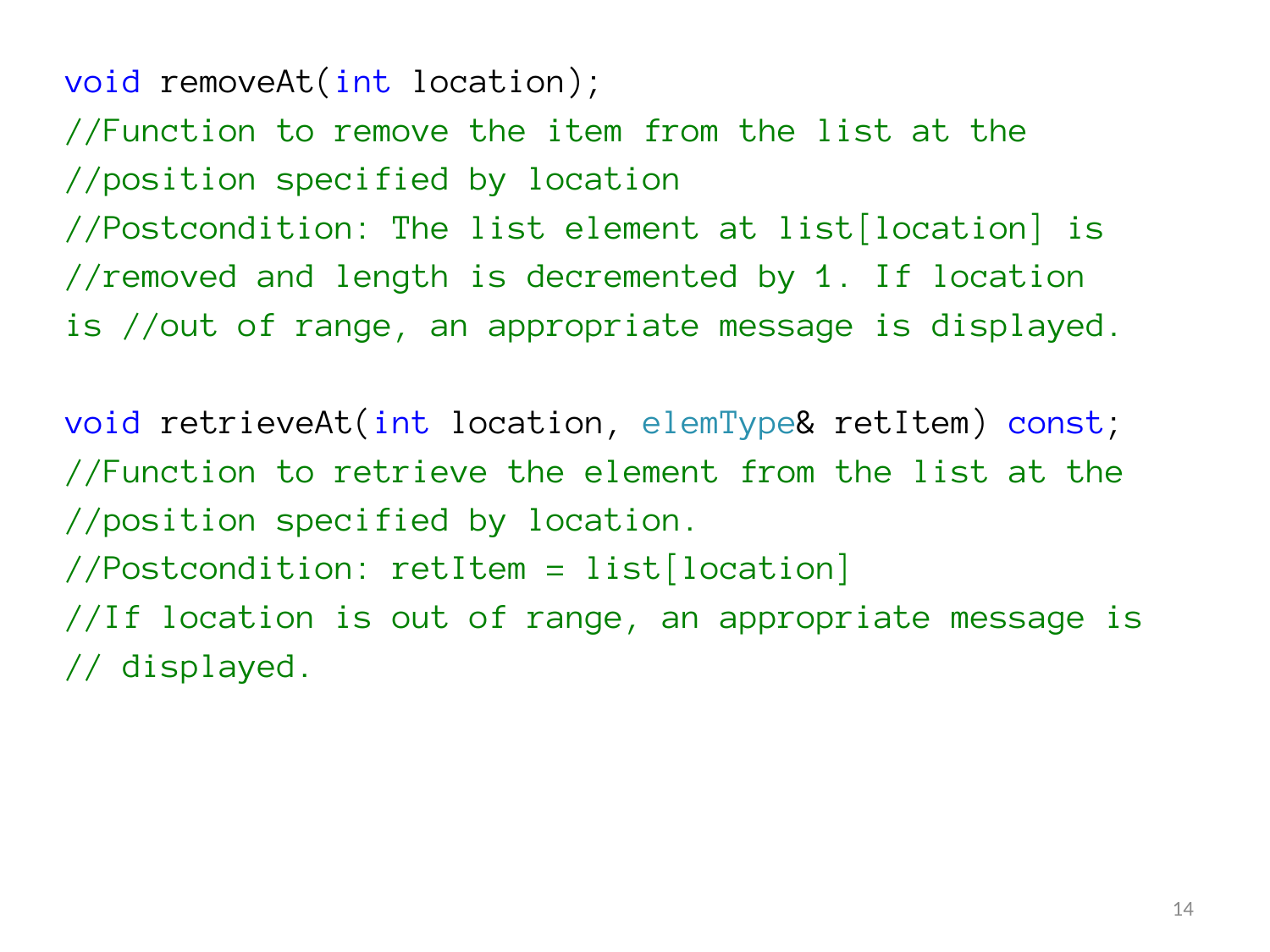

void removeAt(int location);
//Function to remove the item from the list at the
//position specified by location
//Postcondition: The list element at list[location] is //removed and length is decremented by 1. If location is //out of range, an appropriate message is displayed.

void retrieveAt(int location, elemType& retItem) const;
//Function to retrieve the element from the list at the
//position specified by location.
//Postcondition: retItem = list[location]
//If location is out of range, an appropriate message is
// displayed.
14